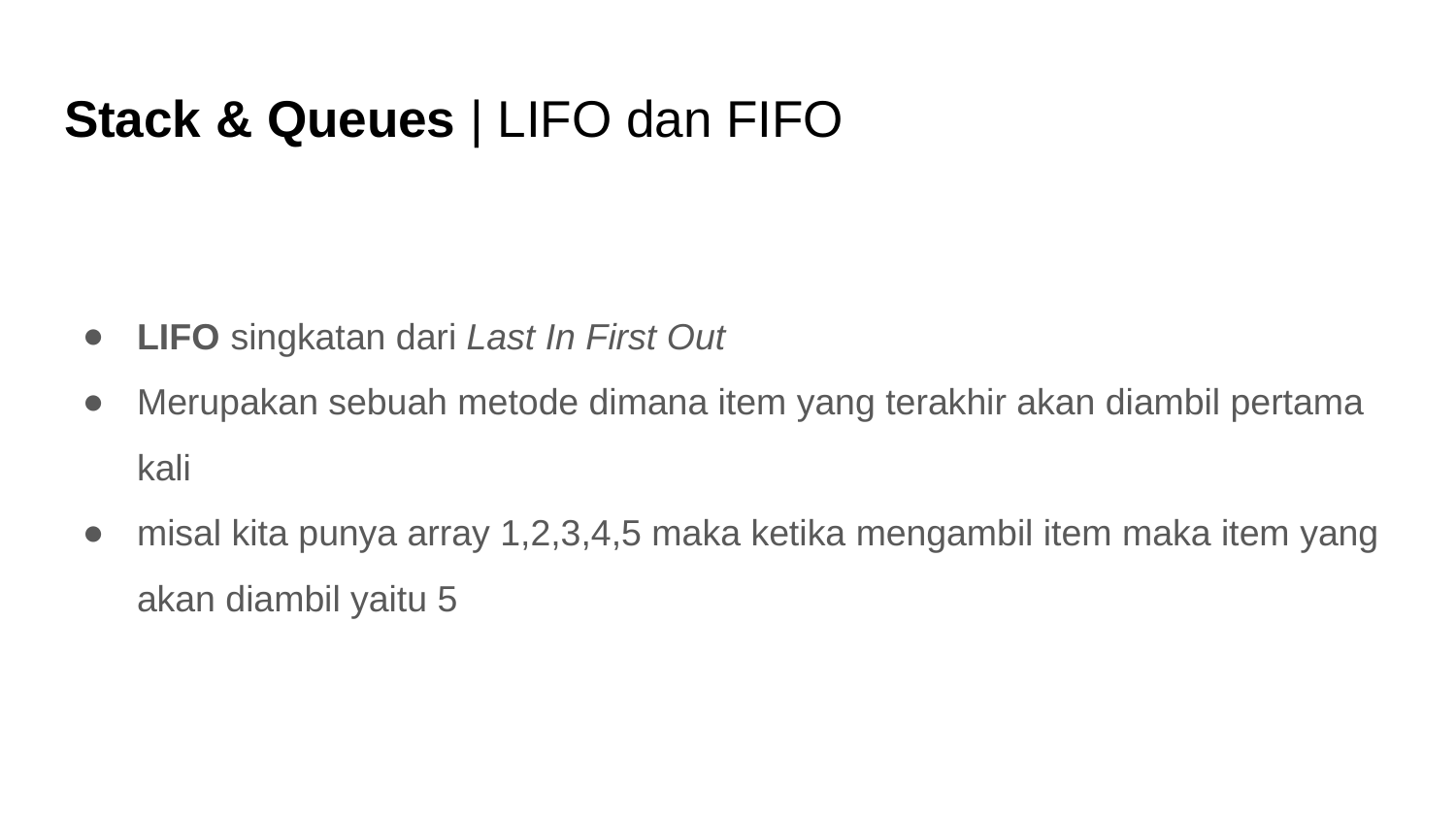

# Stack & Queues | LIFO dan FIFO
LIFO singkatan dari Last In First Out
Merupakan sebuah metode dimana item yang terakhir akan diambil pertama kali
misal kita punya array 1,2,3,4,5 maka ketika mengambil item maka item yang akan diambil yaitu 5